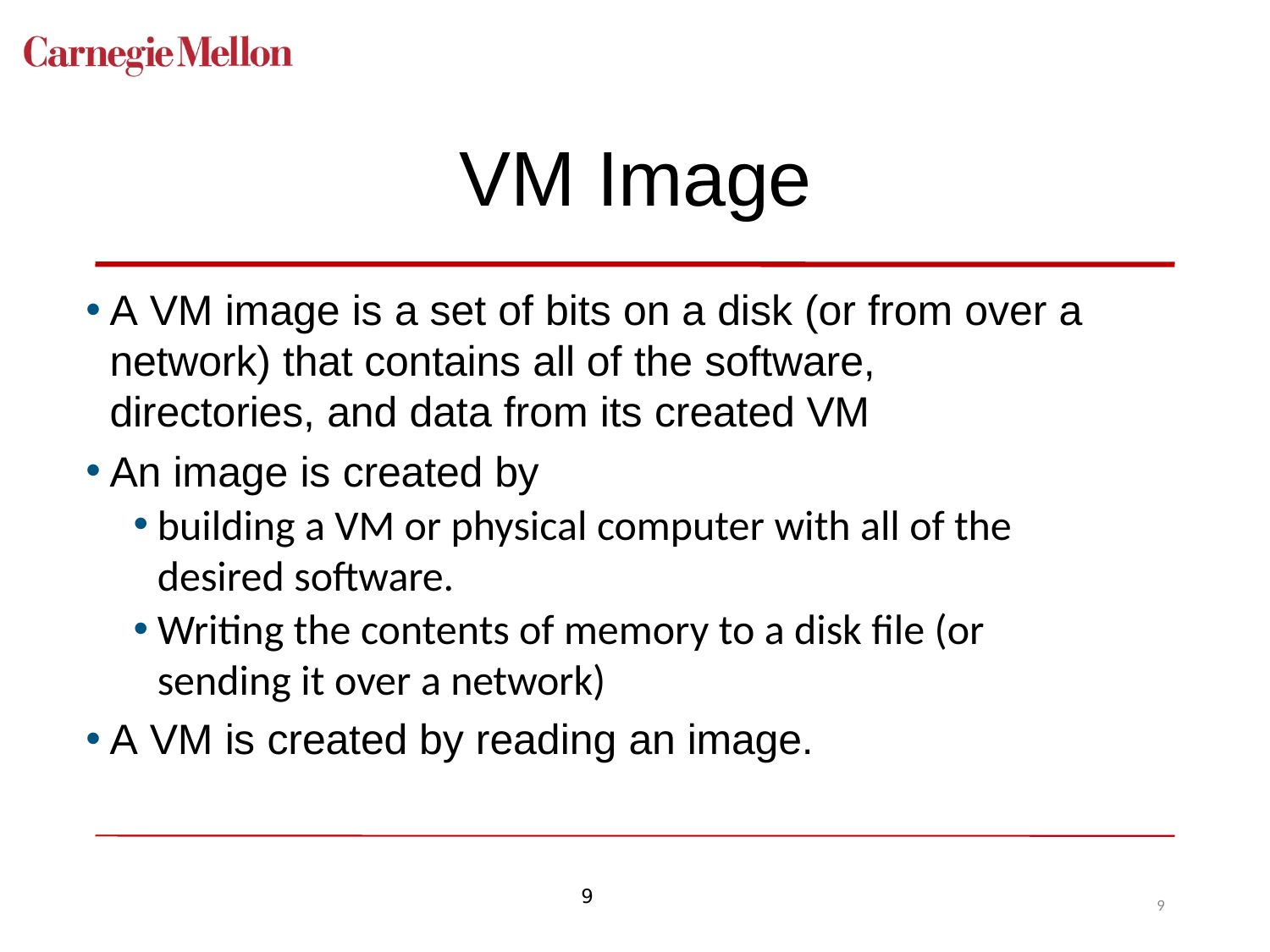

# VM Image
A VM image is a set of bits on a disk (or from over a network) that contains all of the software, directories, and data from its created VM
An image is created by
building a VM or physical computer with all of the desired software.
Writing the contents of memory to a disk file (or sending it over a network)
A VM is created by reading an image.
9